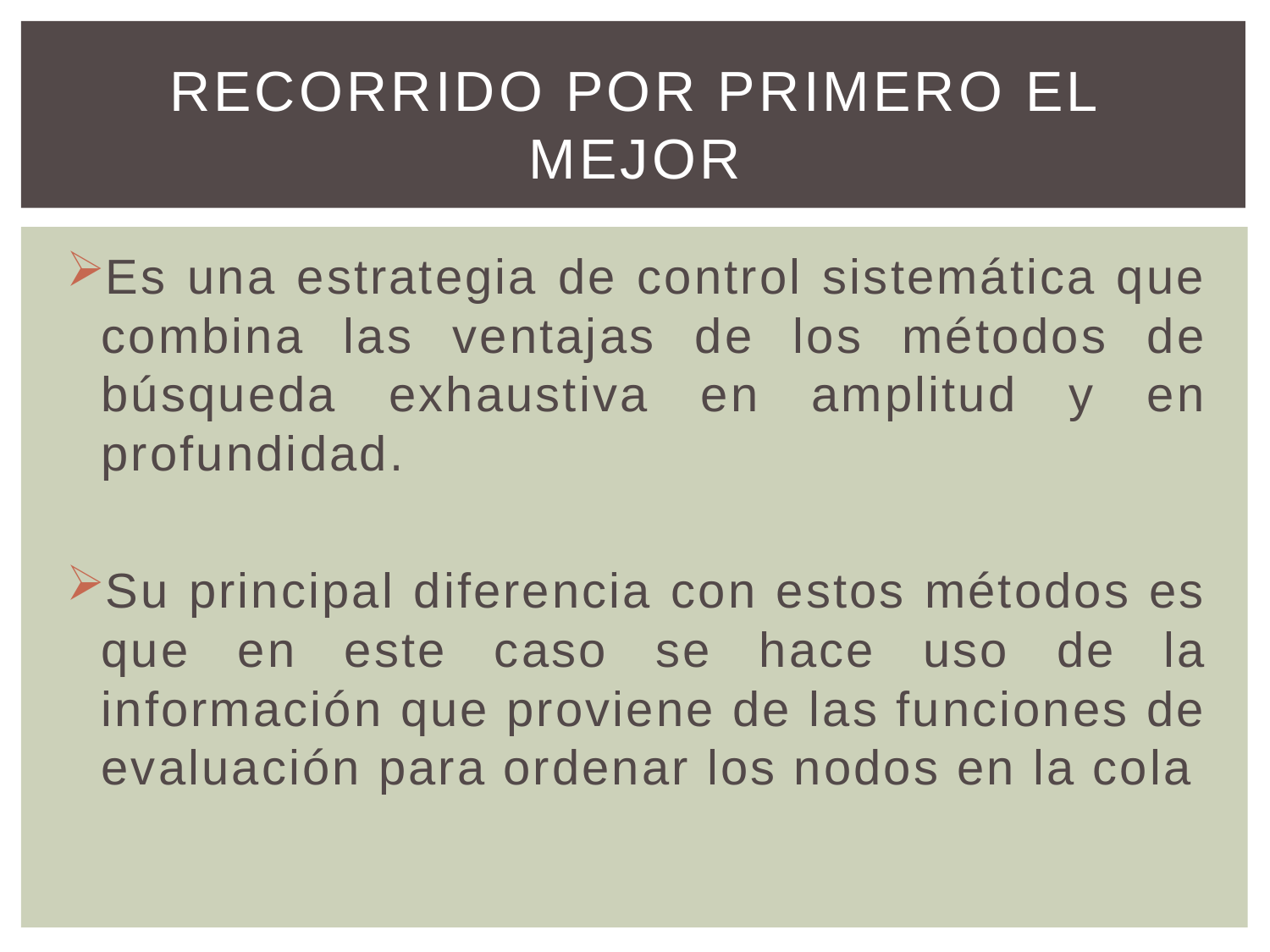

# Recorrido por primero el mejor
Es una estrategia de control sistemática que combina las ventajas de los métodos de búsqueda exhaustiva en amplitud y en profundidad.

Su principal diferencia con estos métodos es que en este caso se hace uso de la información que proviene de las funciones de evaluación para ordenar los nodos en la cola